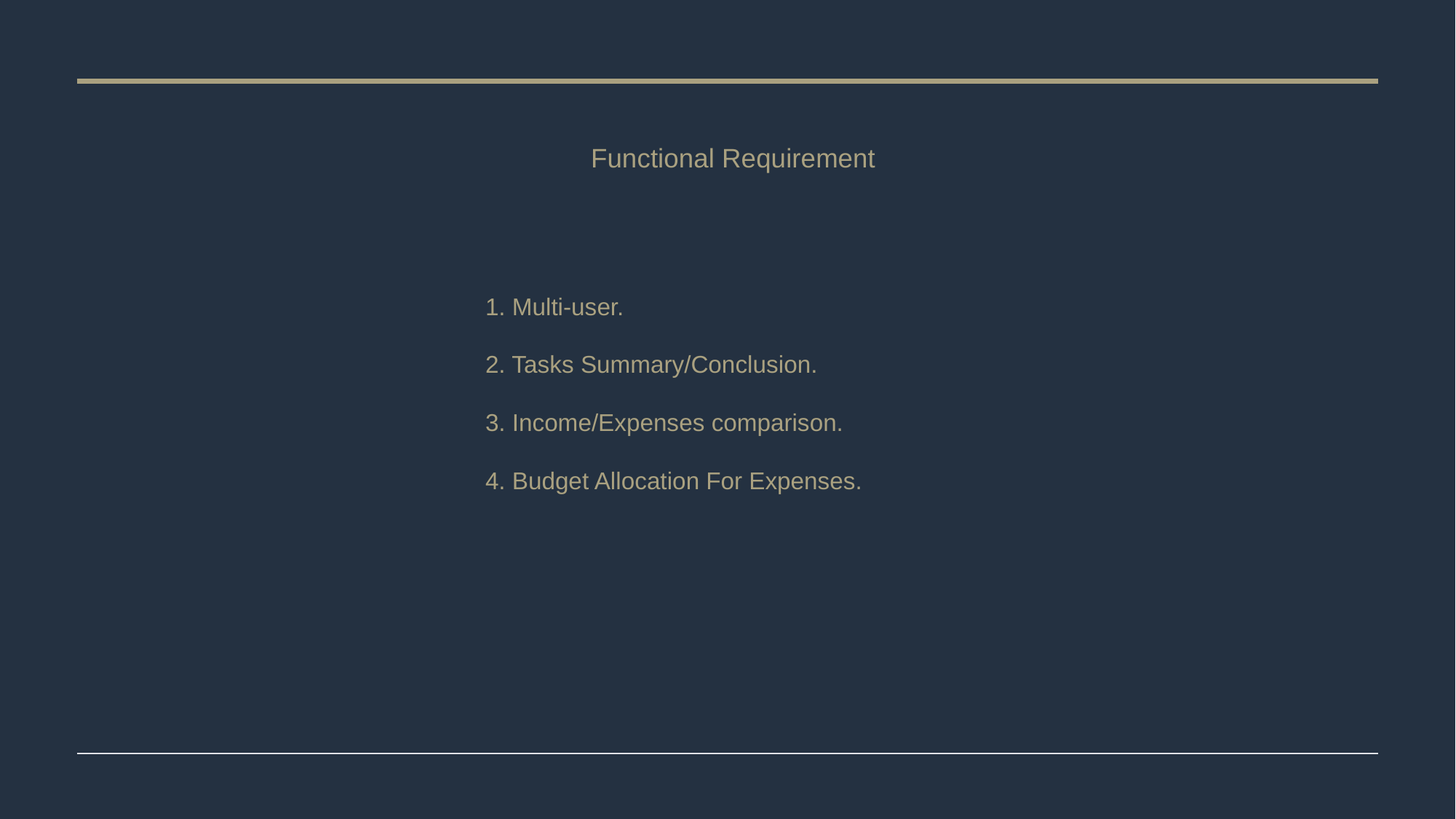

# Functional Requirement
1. Multi-user.
2. Tasks Summary/Conclusion.
3. Income/Expenses comparison.
4. Budget Allocation For Expenses.